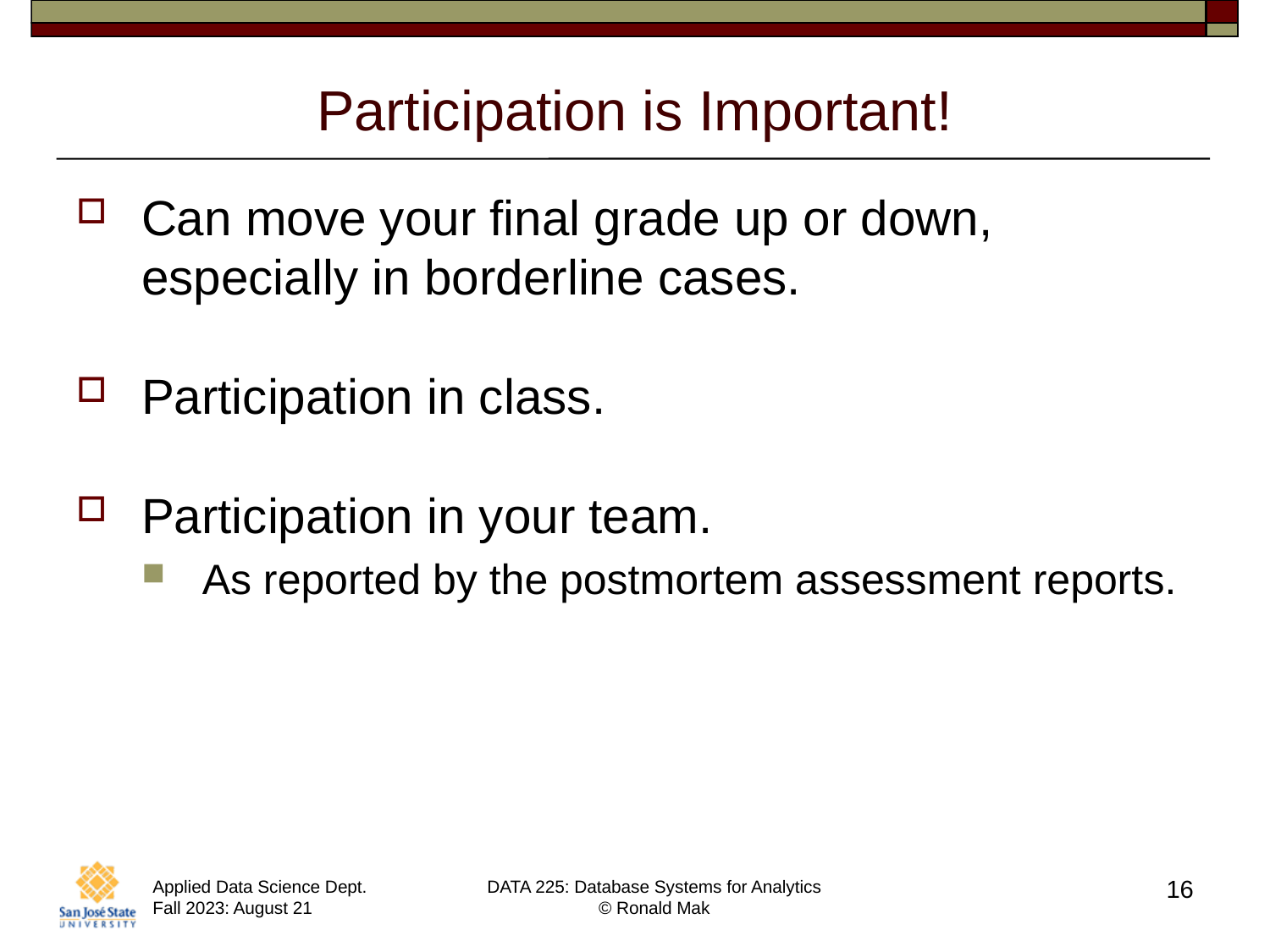

# Participation is Important!
Can move your final grade up or down,
especially in borderline cases.

Participation in class.

Participation in your team.
As reported by the postmortem assessment reports.
16